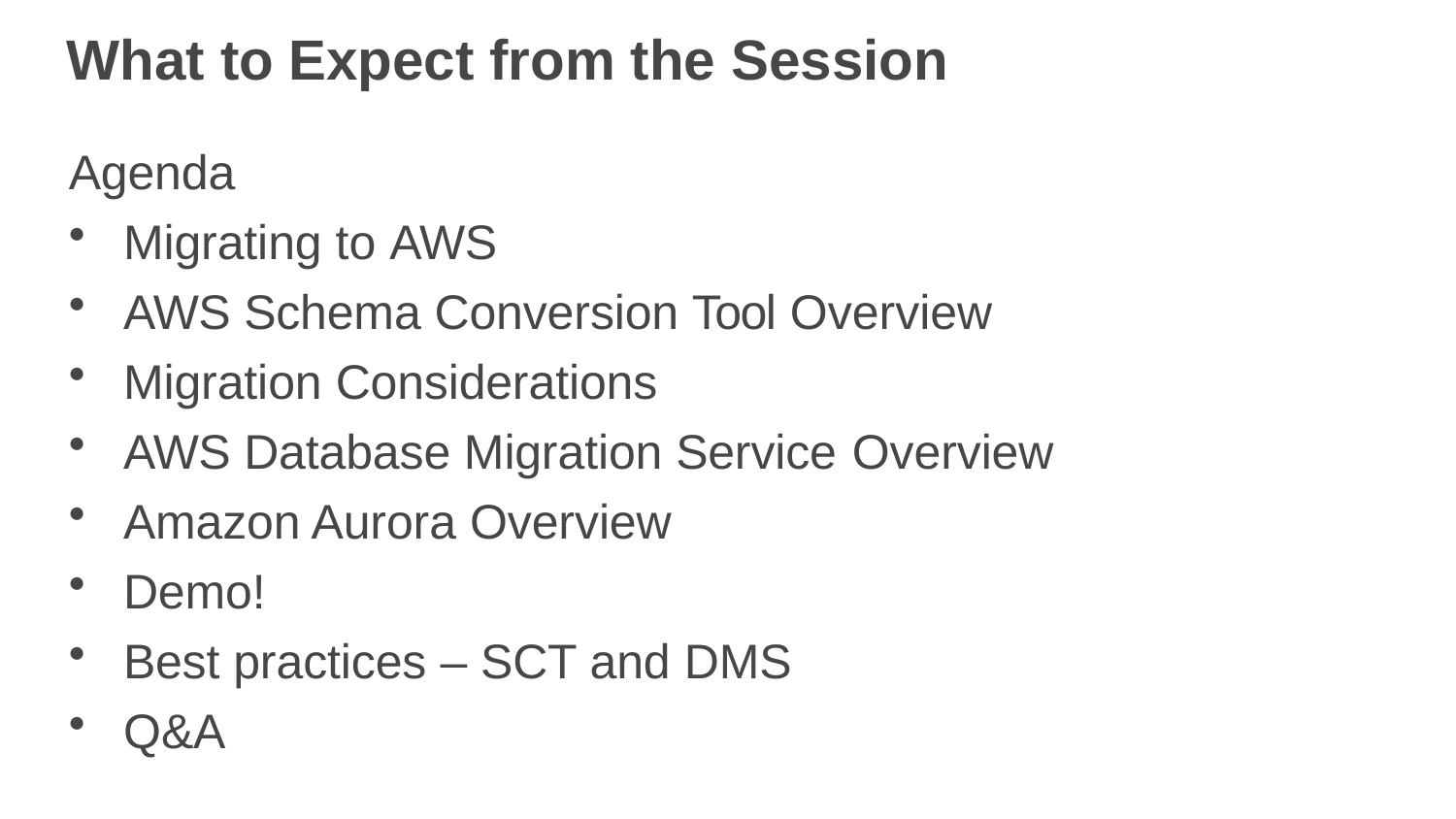

# What to Expect from the Session
Agenda
Migrating to AWS
AWS Schema Conversion Tool Overview
Migration Considerations
AWS Database Migration Service Overview
Amazon Aurora Overview
Demo!
Best practices – SCT and DMS
Q&A